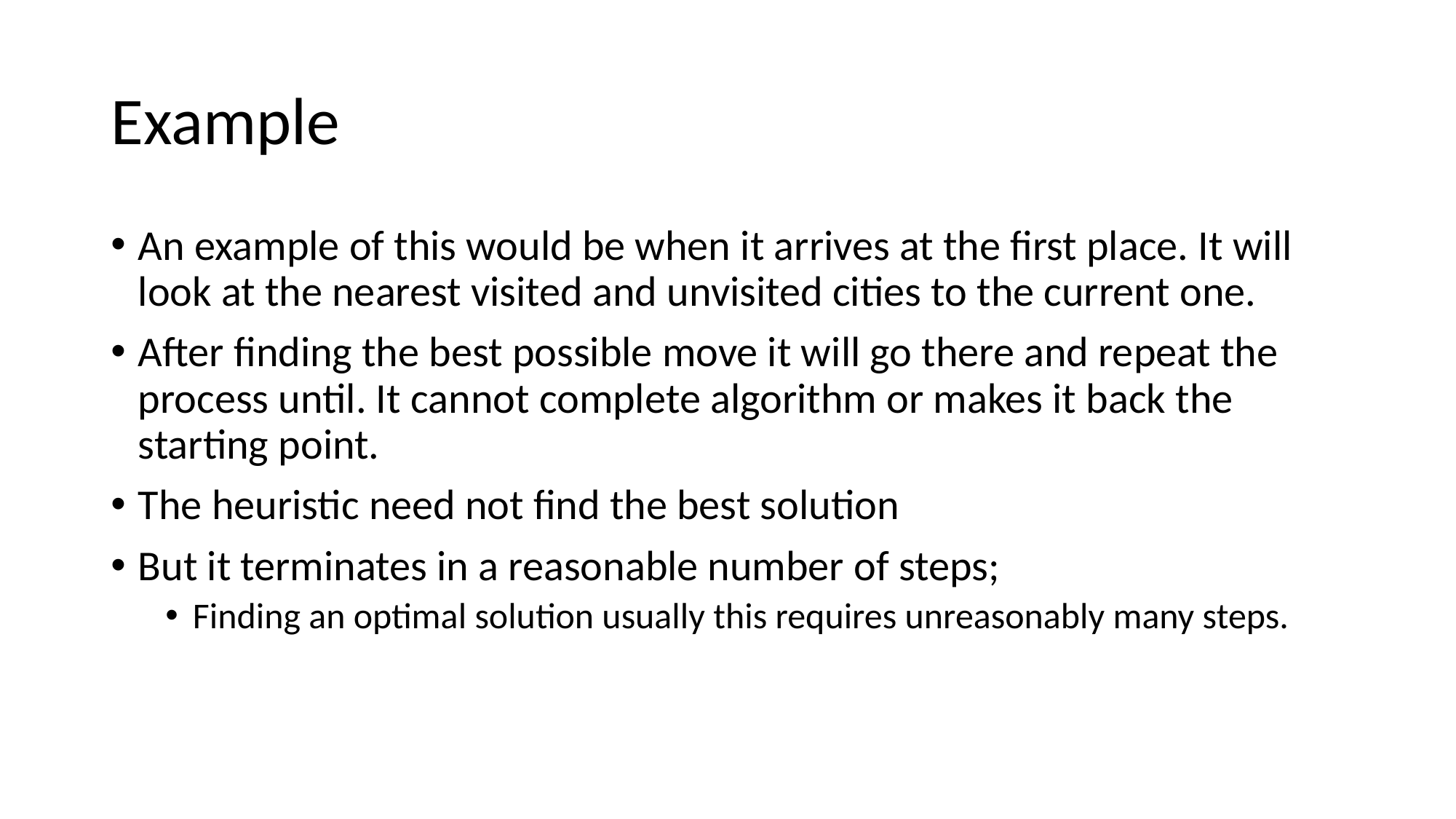

# Example
An example of this would be when it arrives at the first place. It will look at the nearest visited and unvisited cities to the current one.
After finding the best possible move it will go there and repeat the process until. It cannot complete algorithm or makes it back the starting point.
The heuristic need not find the best solution
But it terminates in a reasonable number of steps;
Finding an optimal solution usually this requires unreasonably many steps.